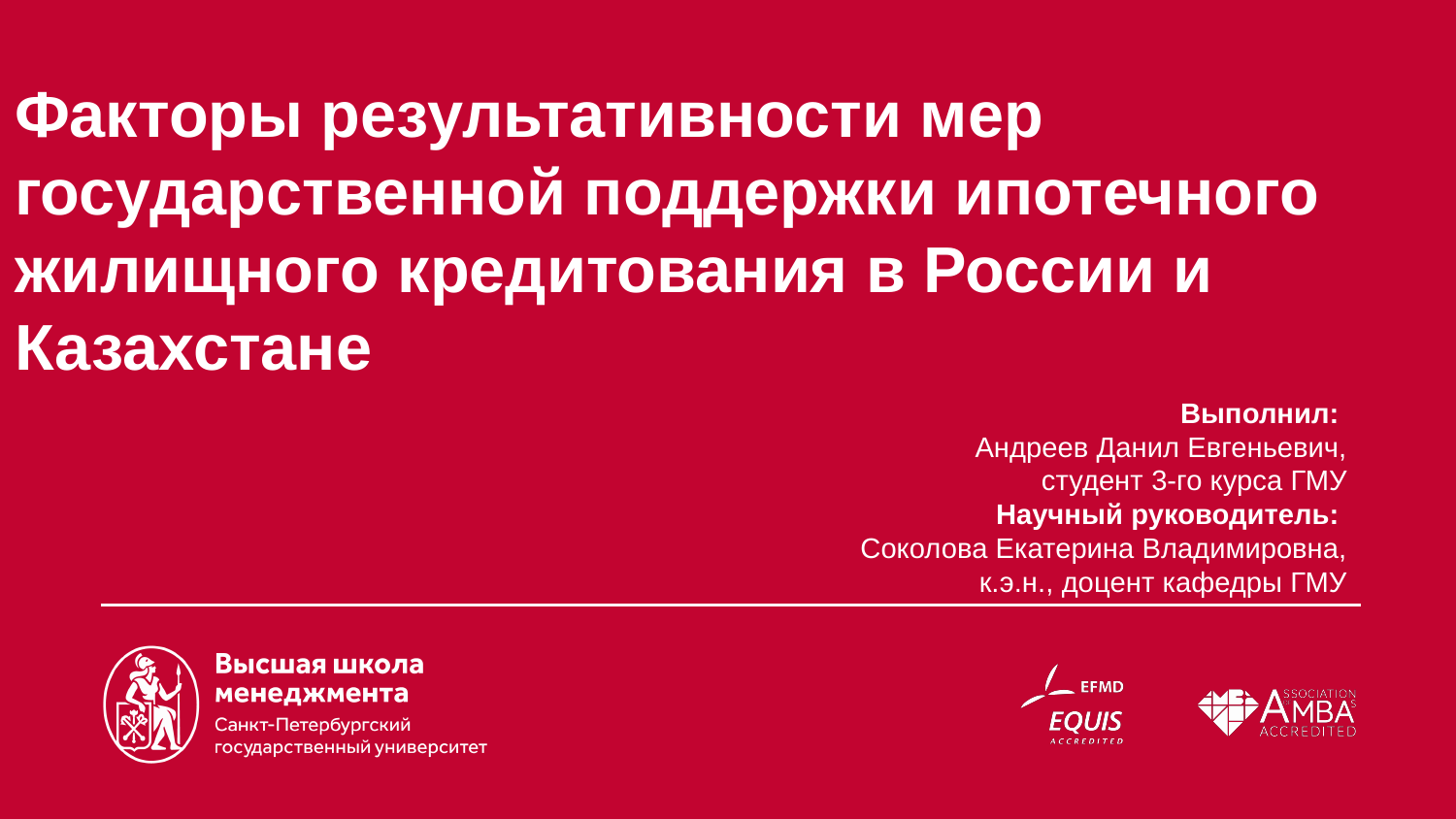

# Факторы результативности мер государственной поддержки ипотечного жилищного кредитования в России и Казахстане
Выполнил:
Андреев Данил Евгеньевич,
 студент 3-го курса ГМУ
Научный руководитель:
Соколова Екатерина Владимировна,
к.э.н., доцент кафедры ГМУ